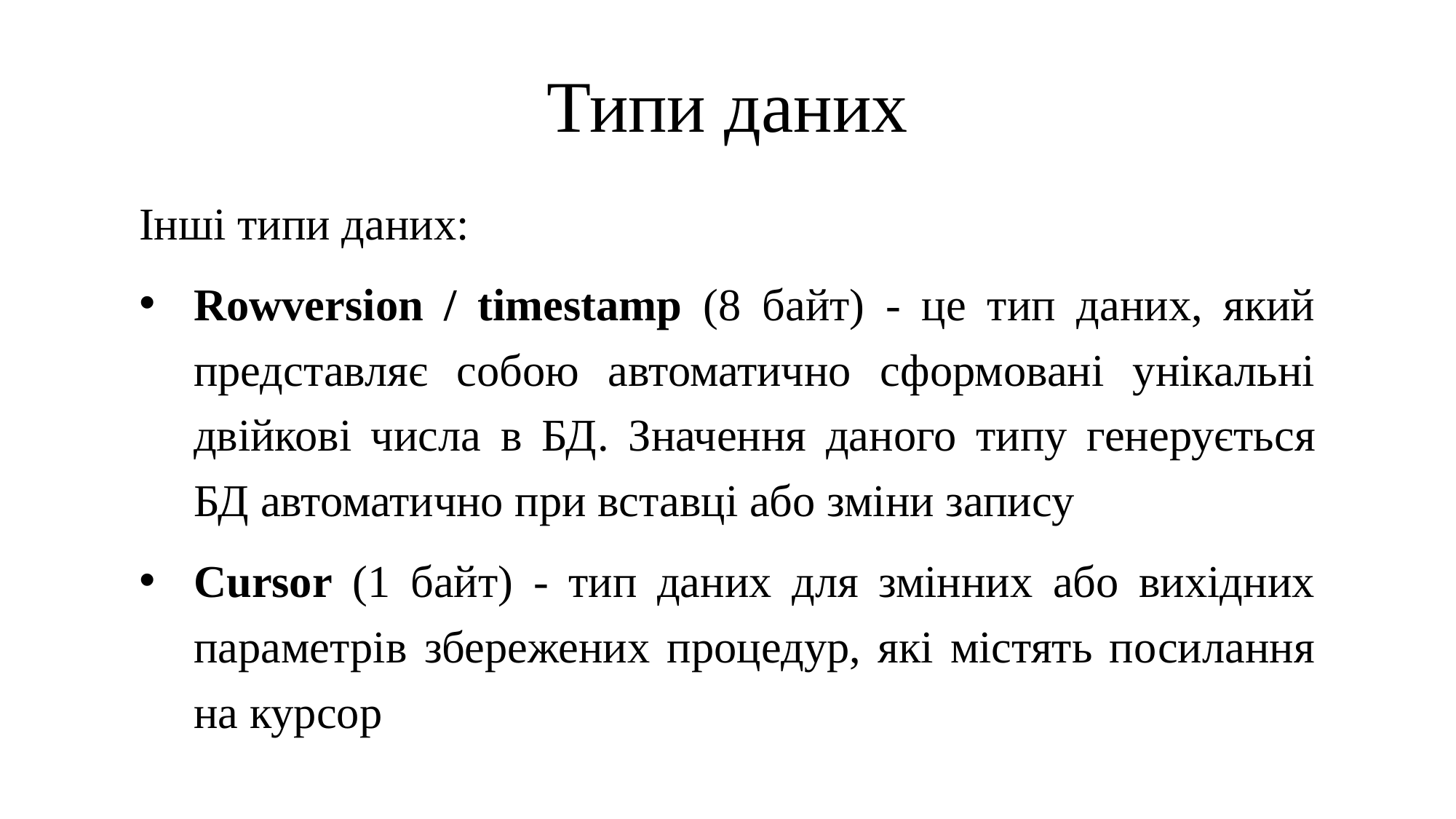

# Типи даних
Інші типи даних:
Rowversion / timestamp (8 байт) - це тип даних, який представляє собою автоматично сформовані унікальні двійкові числа в БД. Значення даного типу генерується БД автоматично при вставці або зміни запису
Cursor (1 байт) - тип даних для змінних або вихідних параметрів збережених процедур, які містять посилання на курсор